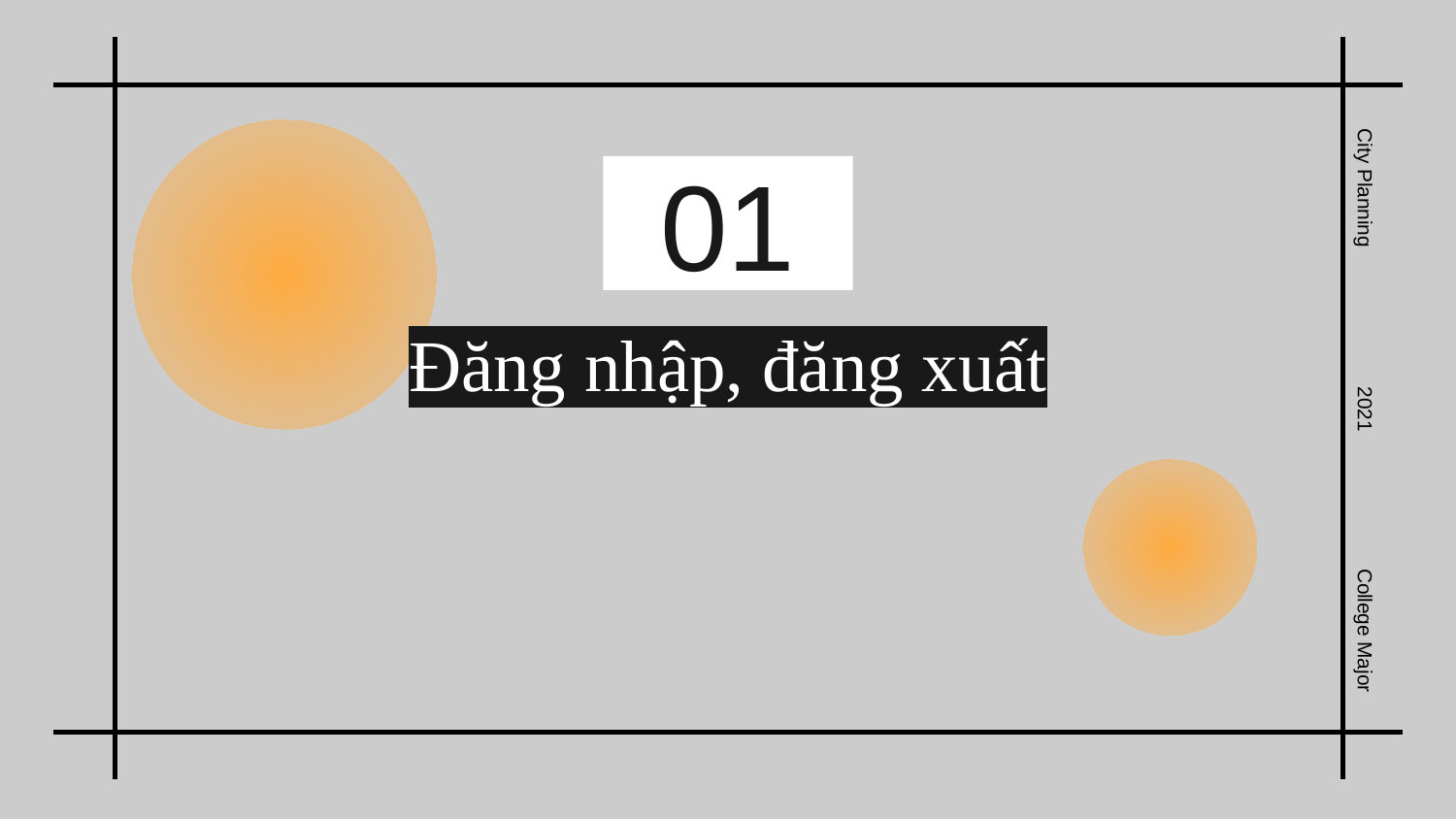

01
City Planning
# Đăng nhập, đăng xuất
2021
College Major